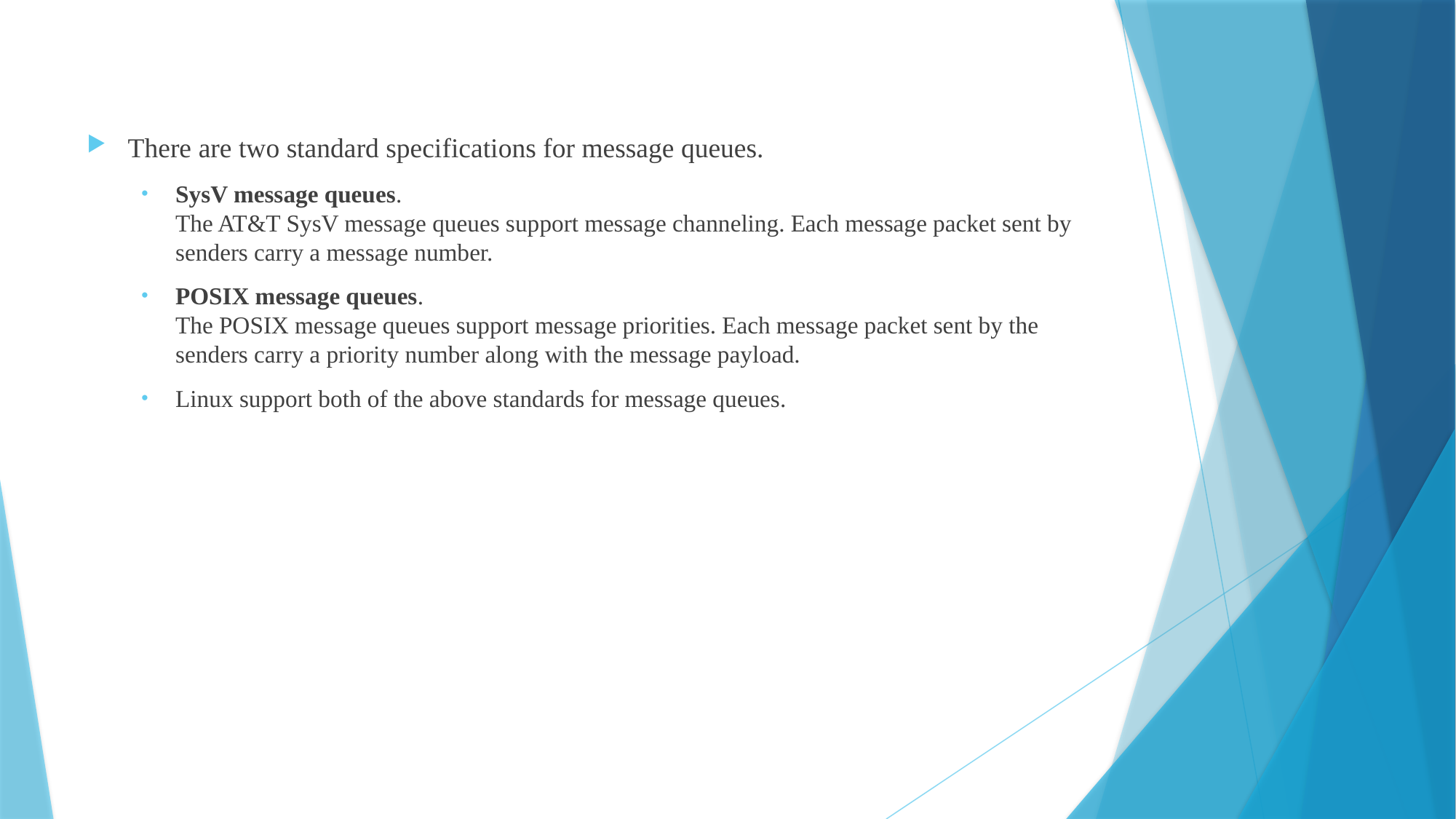

There are two standard specifications for message queues.
SysV message queues.
The AT&T SysV message queues support message channeling. Each message packet sent by senders carry a message number.
POSIX message queues.
The POSIX message queues support message priorities. Each message packet sent by the senders carry a priority number along with the message payload.
Linux support both of the above standards for message queues.